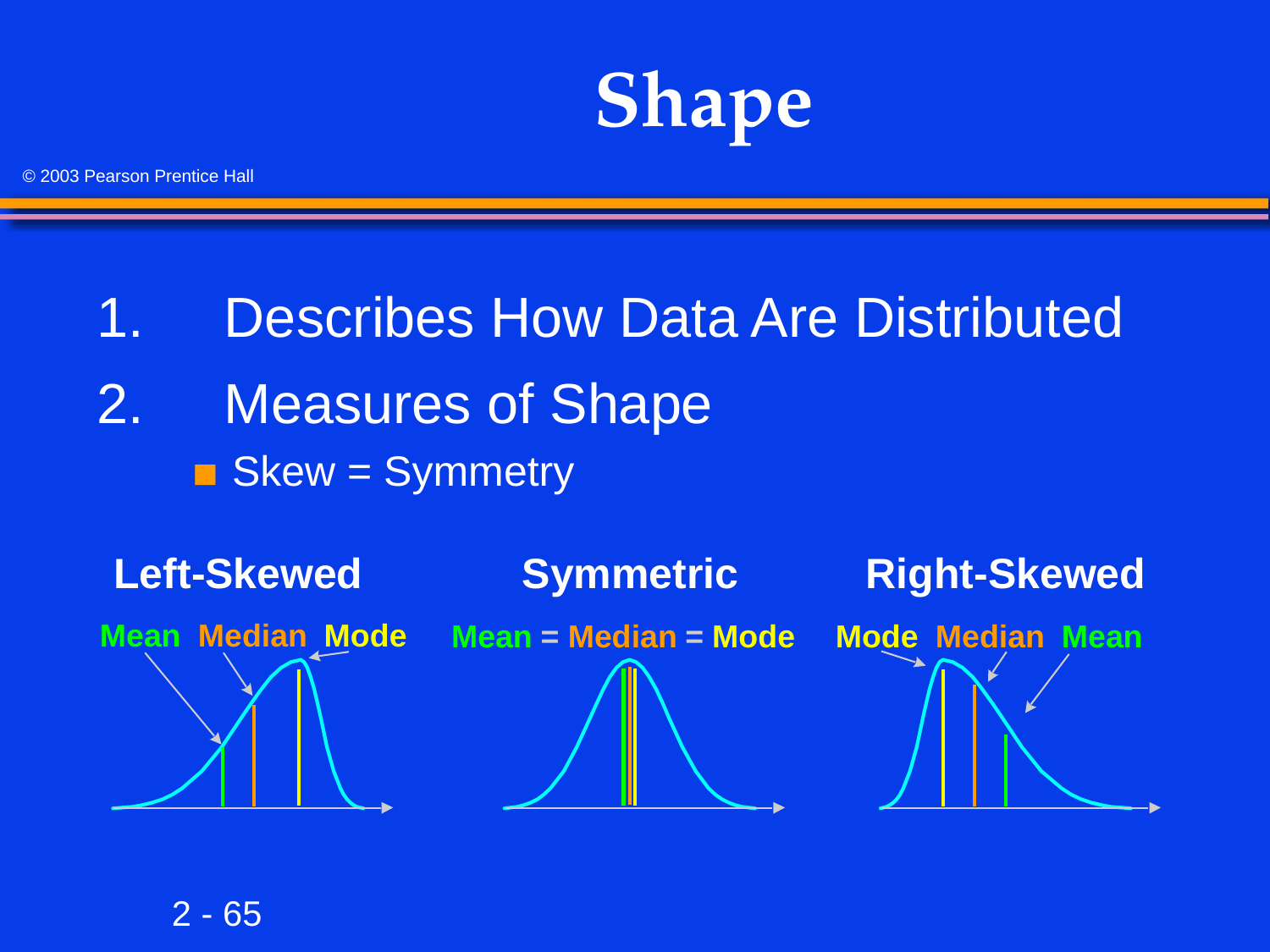

# Shape
1.	Describes How Data Are Distributed
2.	Measures of Shape
Skew = Symmetry
Left-Skewed
Symmetric
Right-Skewed
Mean

Median

Mode
Mean

=
Median

=
Mode
Mode

Median

Mean